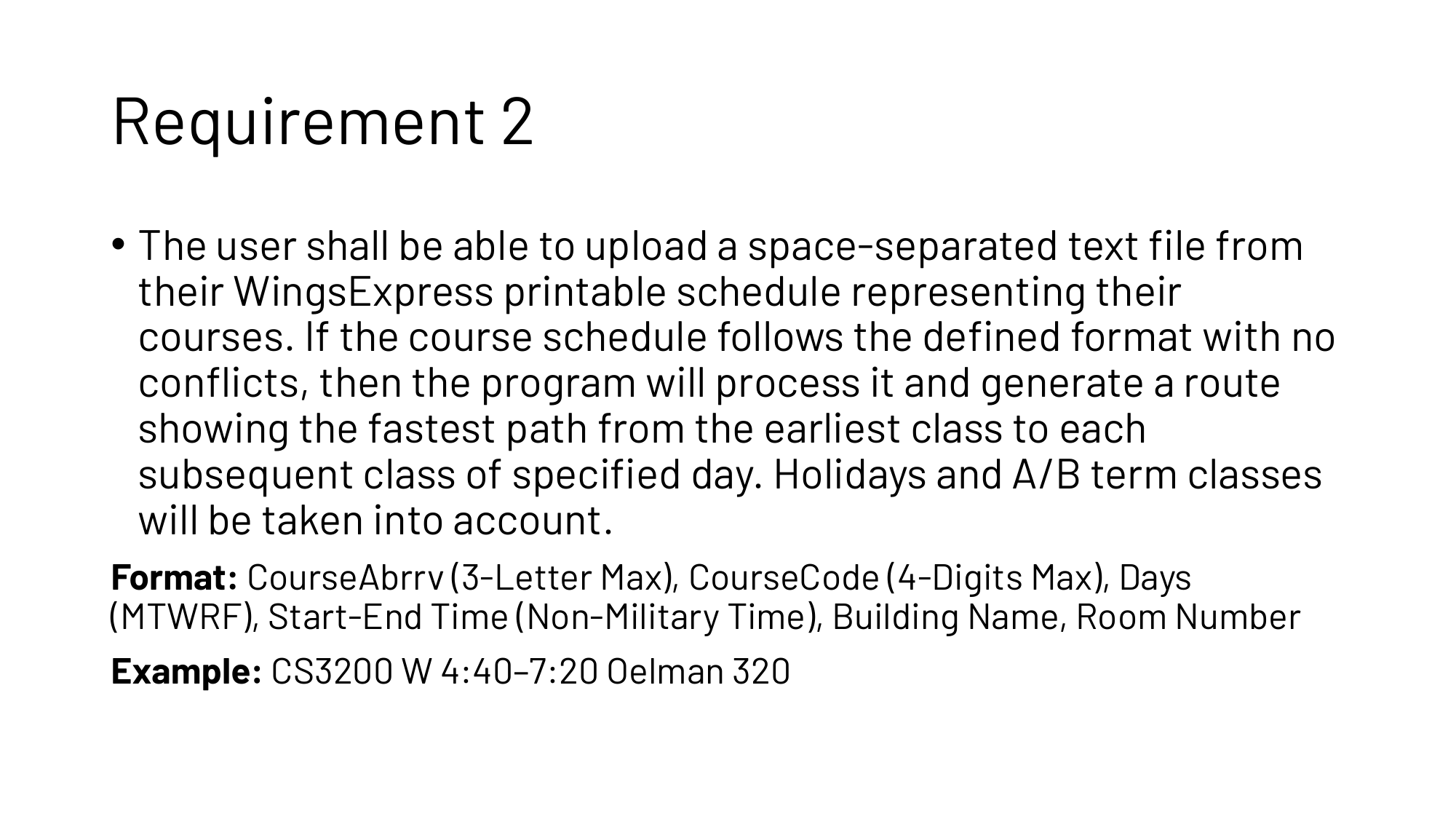

# Requirement 2
The user shall be able to upload a space-separated text file from their WingsExpress printable schedule representing their courses. If the course schedule follows the defined format with no conflicts, then the program will process it and generate a route showing the fastest path from the earliest class to each subsequent class of specified day. Holidays and A/B term classes will be taken into account.
Format: CourseAbrrv (3-Letter Max), CourseCode (4-Digits Max), Days (MTWRF), Start-End Time (Non-Military Time), Building Name, Room Number
Example: CS3200 W 4:40–7:20 Oelman 320